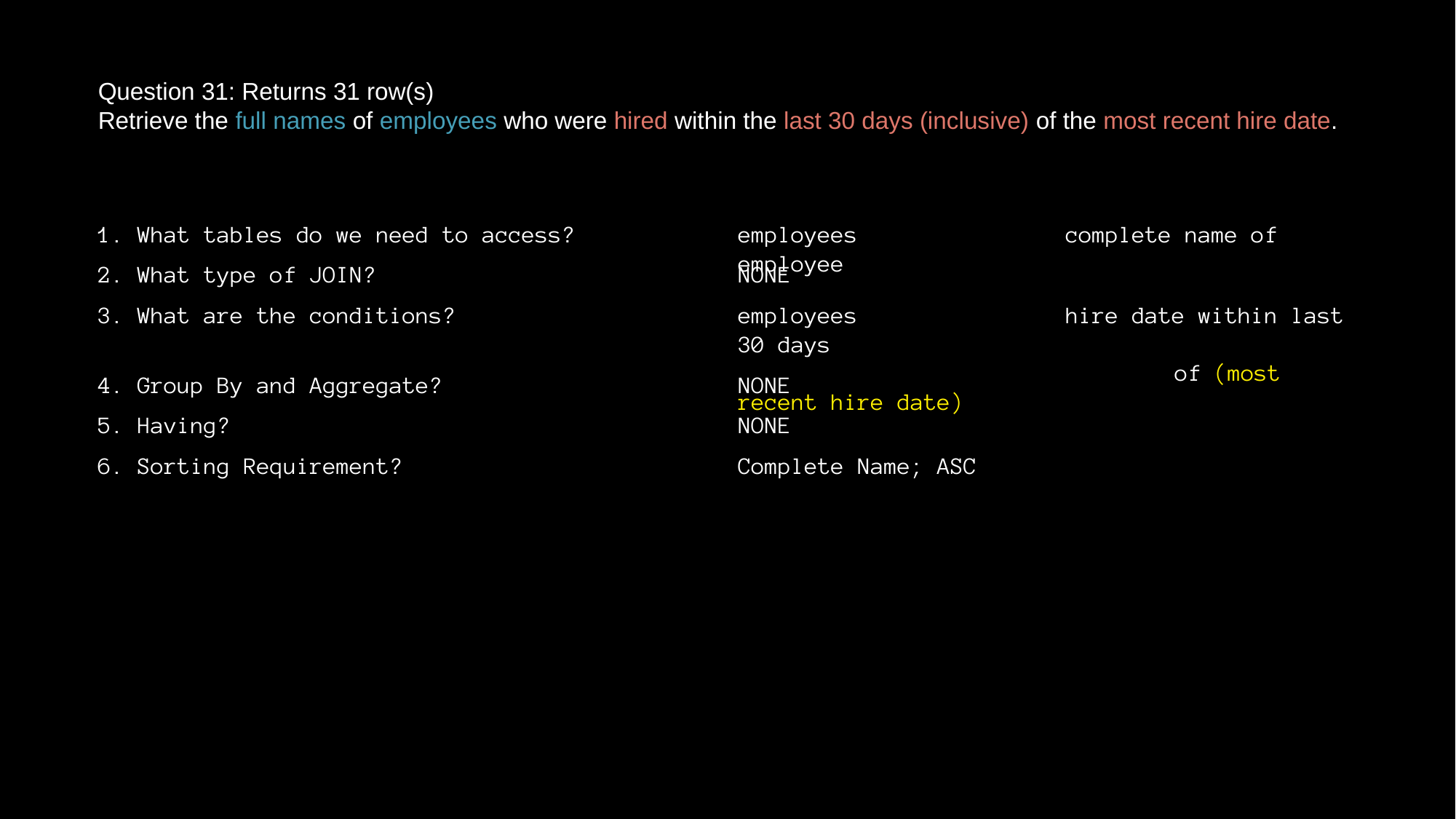

Question 31: Returns 31 row(s)
Retrieve the full names of employees who were hired within the last 30 days (inclusive) of the most recent hire date.

1. What tables do we need to access?
2. What type of JOIN?
3. What are the conditions?
4. Group By and Aggregate?
5. Having?
6. Sorting Requirement?
1. What tables do we need to access?
employees 		complete name of employee
NONE
employees		hire date within last 30 days
				of (most recent hire date)
NONE
NONE
Complete Name; ASC
2. What type of JOIN?
3. What are the conditions?
4. Group By and Aggregate?
5. Having?
6. Sorting Requirement?